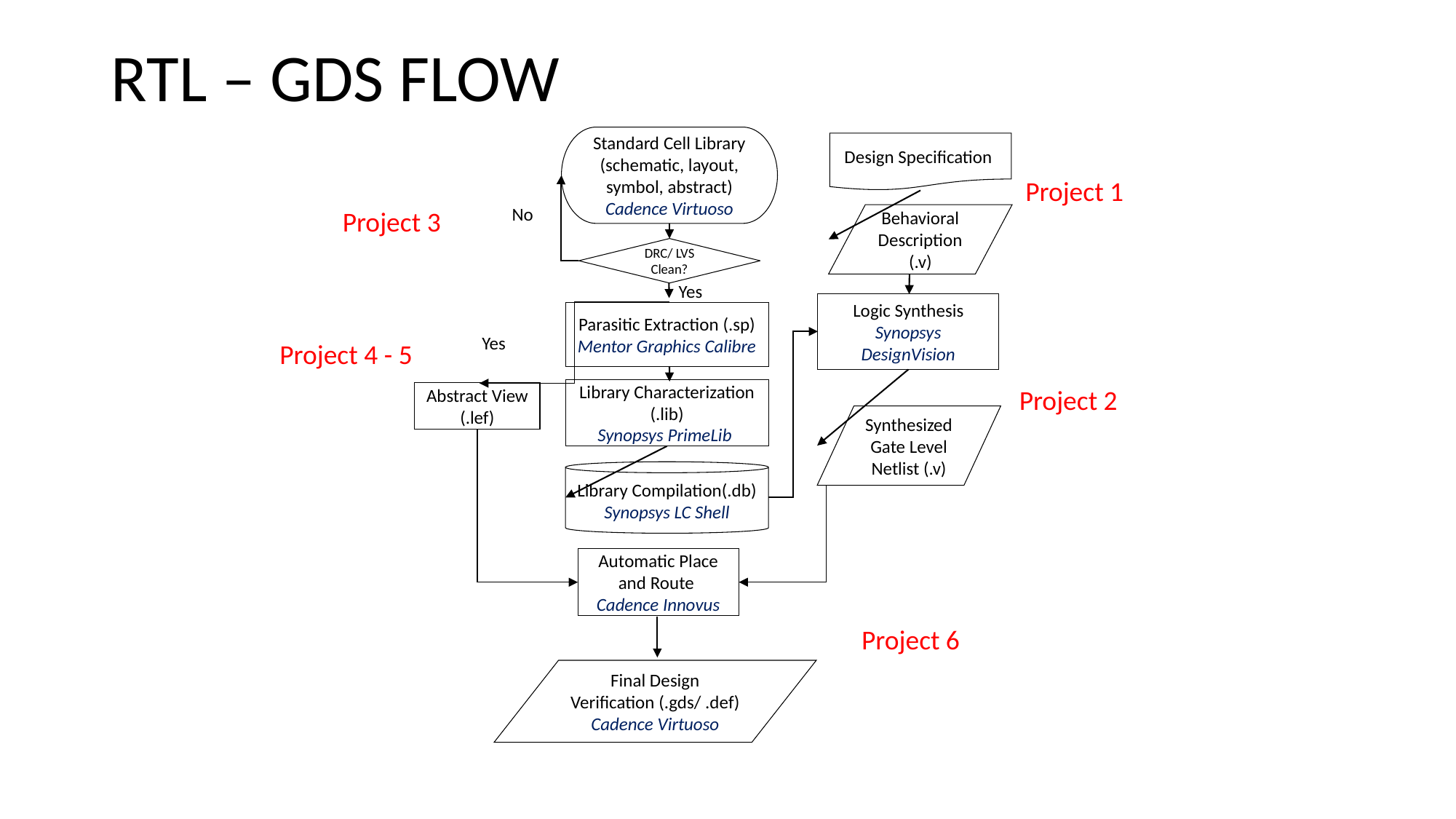

# RTL – GDS FLOW
Standard Cell Library (schematic, layout, symbol, abstract)
Cadence Virtuoso
Design Specification
Project 1
No
Project 3
Behavioral Description (.v)
DRC/ LVS
Clean?
Yes
Logic Synthesis
Synopsys DesignVision
Parasitic Extraction (.sp)
Mentor Graphics Calibre
Yes
Project 4 - 5
Project 2
Library Characterization (.lib)
Synopsys PrimeLib
Abstract View (.lef)
Synthesized Gate Level Netlist (.v)
Library Compilation(.db)
Synopsys LC Shell
Automatic Place and Route
Cadence Innovus
Project 6
Final Design Verification (.gds/ .def)
Cadence Virtuoso